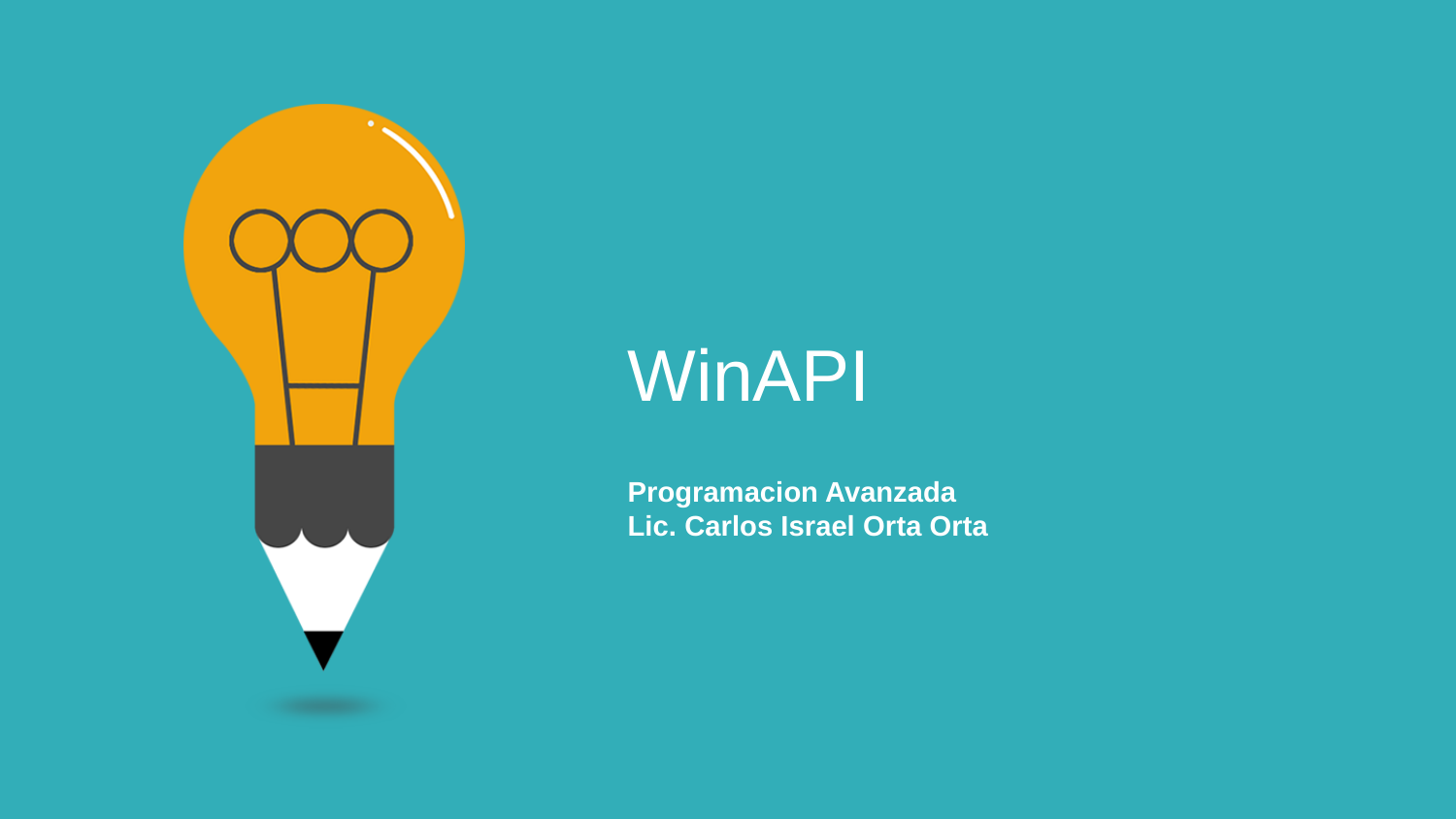

WinAPI
Programacion Avanzada
Lic. Carlos Israel Orta Orta